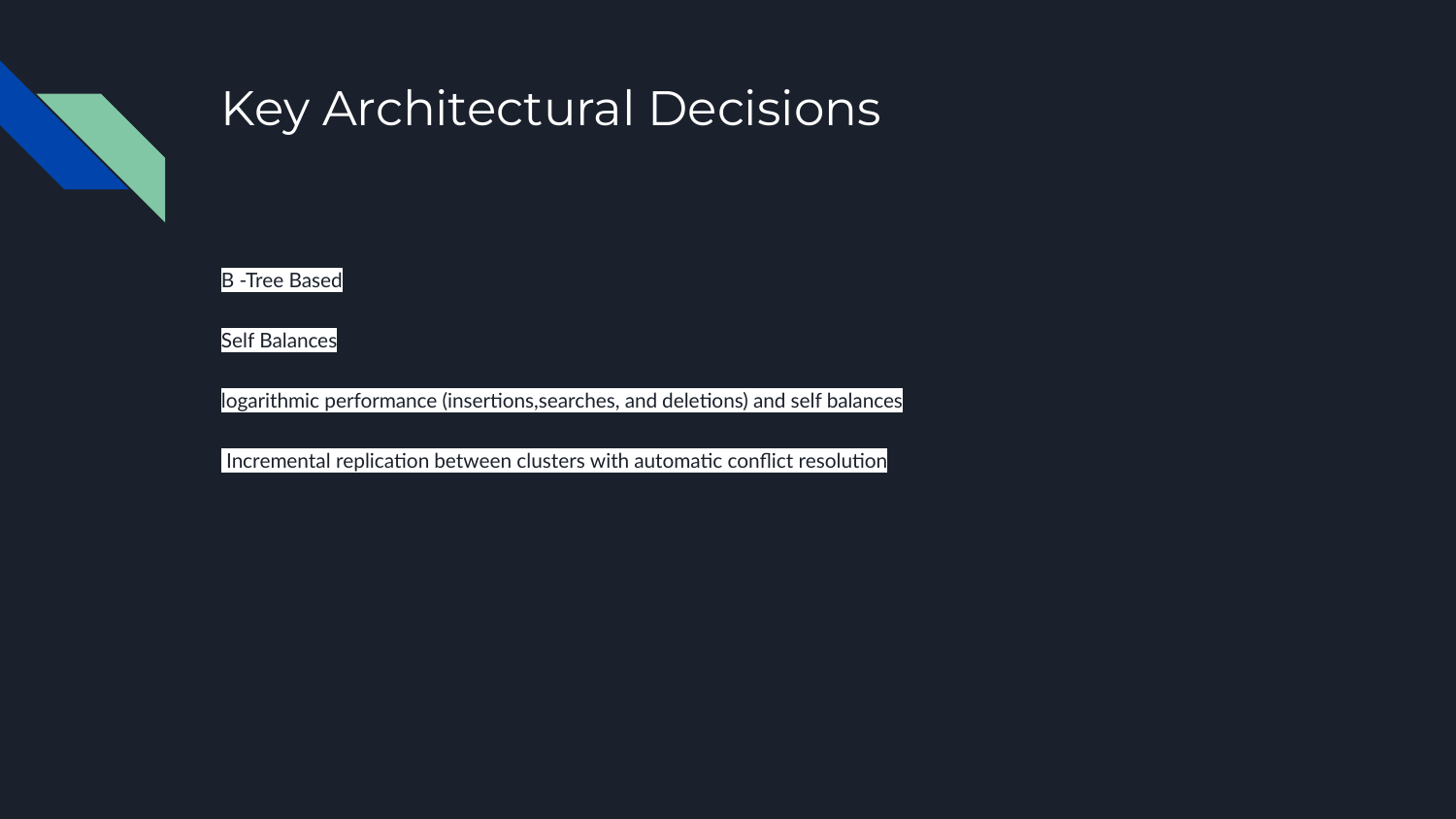

# Key Architectural Decisions
B -Tree Based
Self Balances
logarithmic performance (insertions,searches, and deletions) and self balances
 Incremental replication between clusters with automatic conflict resolution